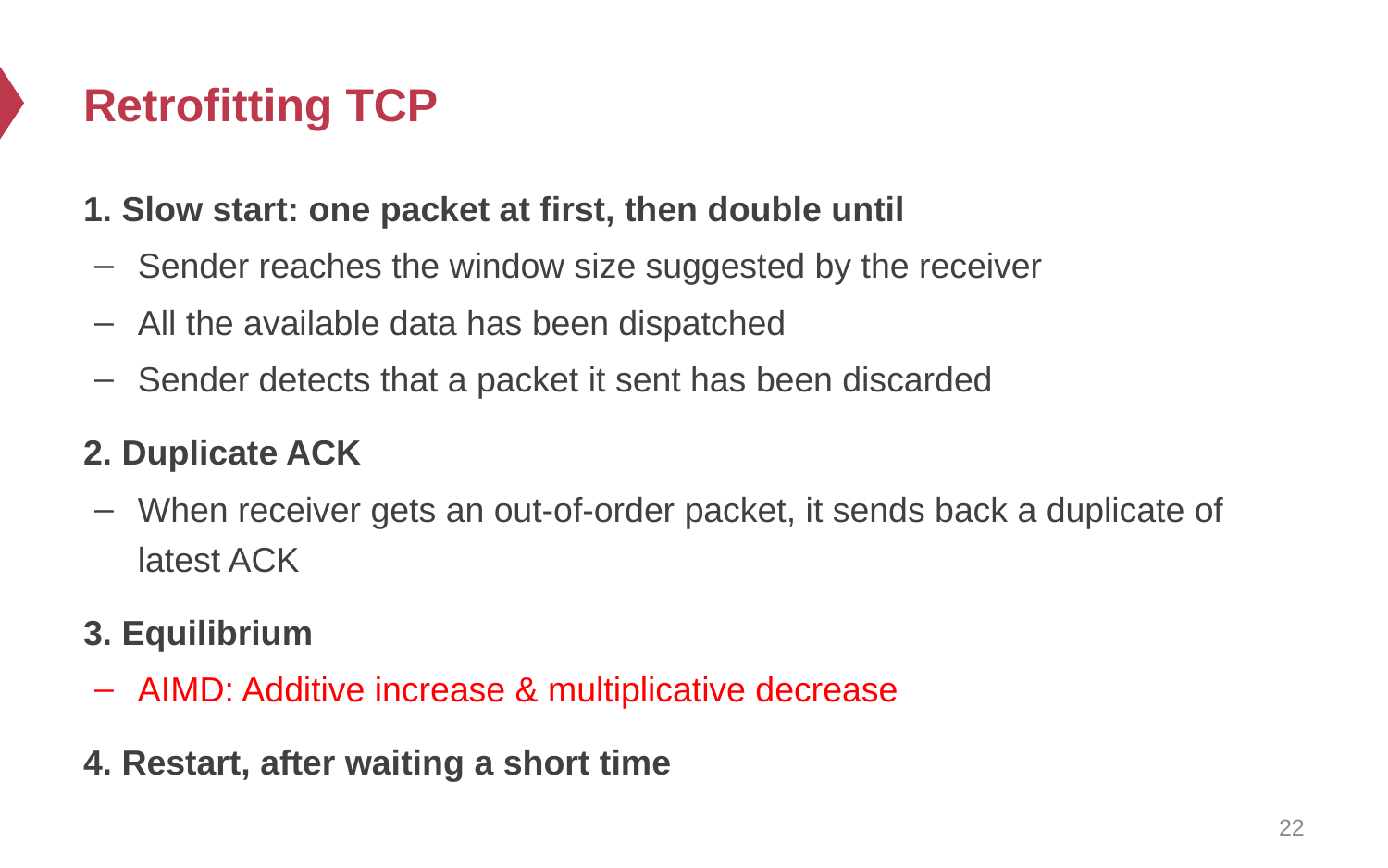

# Retrofitting TCP
1. Slow start: one packet at first, then double until
Sender reaches the window size suggested by the receiver
All the available data has been dispatched
Sender detects that a packet it sent has been discarded
2. Duplicate ACK
When receiver gets an out-of-order packet, it sends back a duplicate of latest ACK
3. Equilibrium
AIMD: Additive increase & multiplicative decrease
4. Restart, after waiting a short time
22